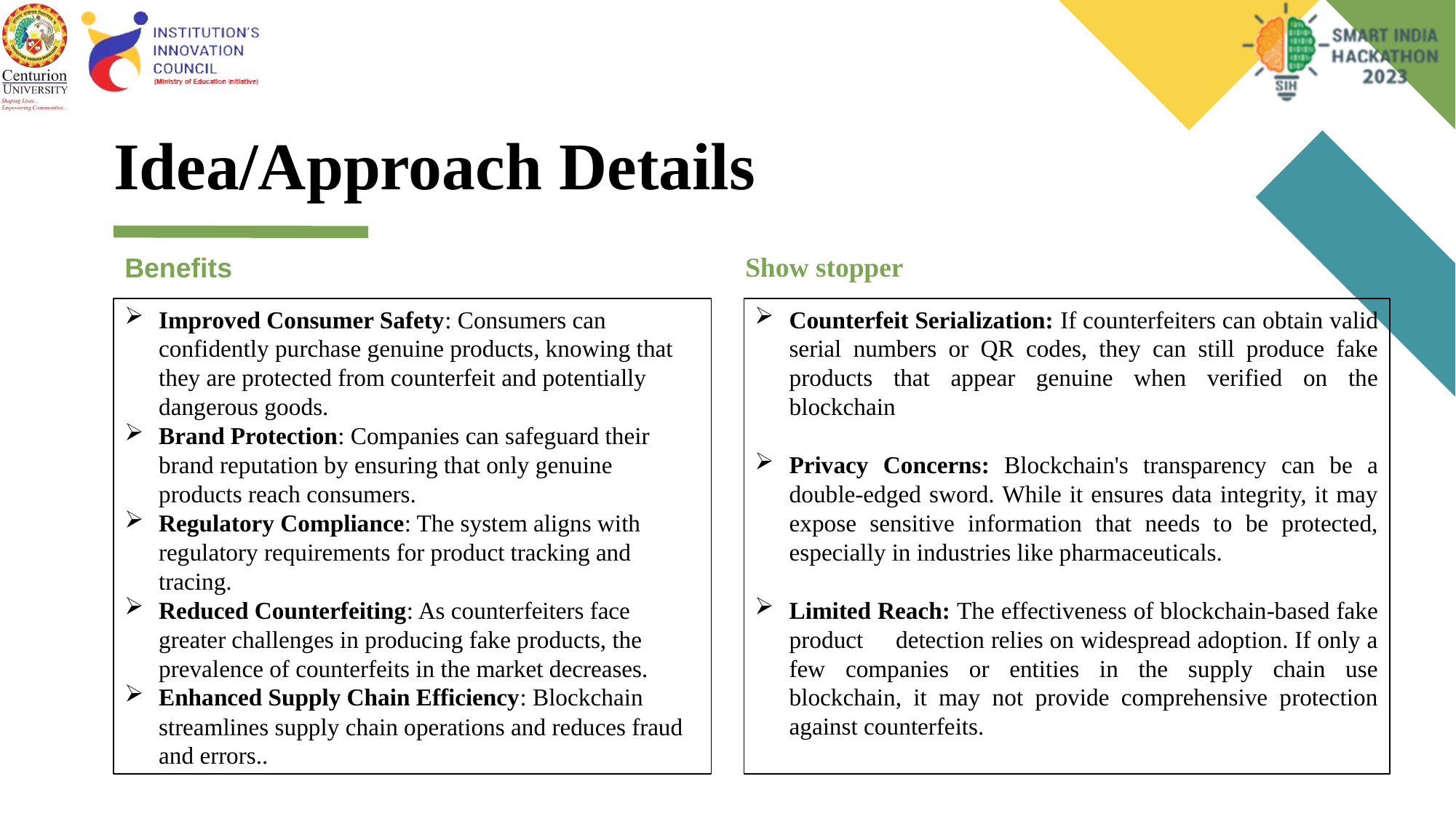

# Idea/Approach Details
Benefits
 Show stopper
Improved Consumer Safety: Consumers can confidently purchase genuine products, knowing that they are protected from counterfeit and potentially dangerous goods.
Brand Protection: Companies can safeguard their brand reputation by ensuring that only genuine products reach consumers.
Regulatory Compliance: The system aligns with regulatory requirements for product tracking and tracing.
Reduced Counterfeiting: As counterfeiters face greater challenges in producing fake products, the prevalence of counterfeits in the market decreases.
Enhanced Supply Chain Efficiency: Blockchain streamlines supply chain operations and reduces fraud and errors..
Counterfeit Serialization: If counterfeiters can obtain valid serial numbers or QR codes, they can still produce fake products that appear genuine when verified on the blockchain

Privacy Concerns: Blockchain's transparency can be a double-edged sword. While it ensures data integrity, it may expose sensitive information that needs to be protected, especially in industries like pharmaceuticals.

Limited Reach: The effectiveness of blockchain-based fake product     detection relies on widespread adoption. If only a few companies or entities in the supply chain use blockchain, it may not provide comprehensive protection against counterfeits.